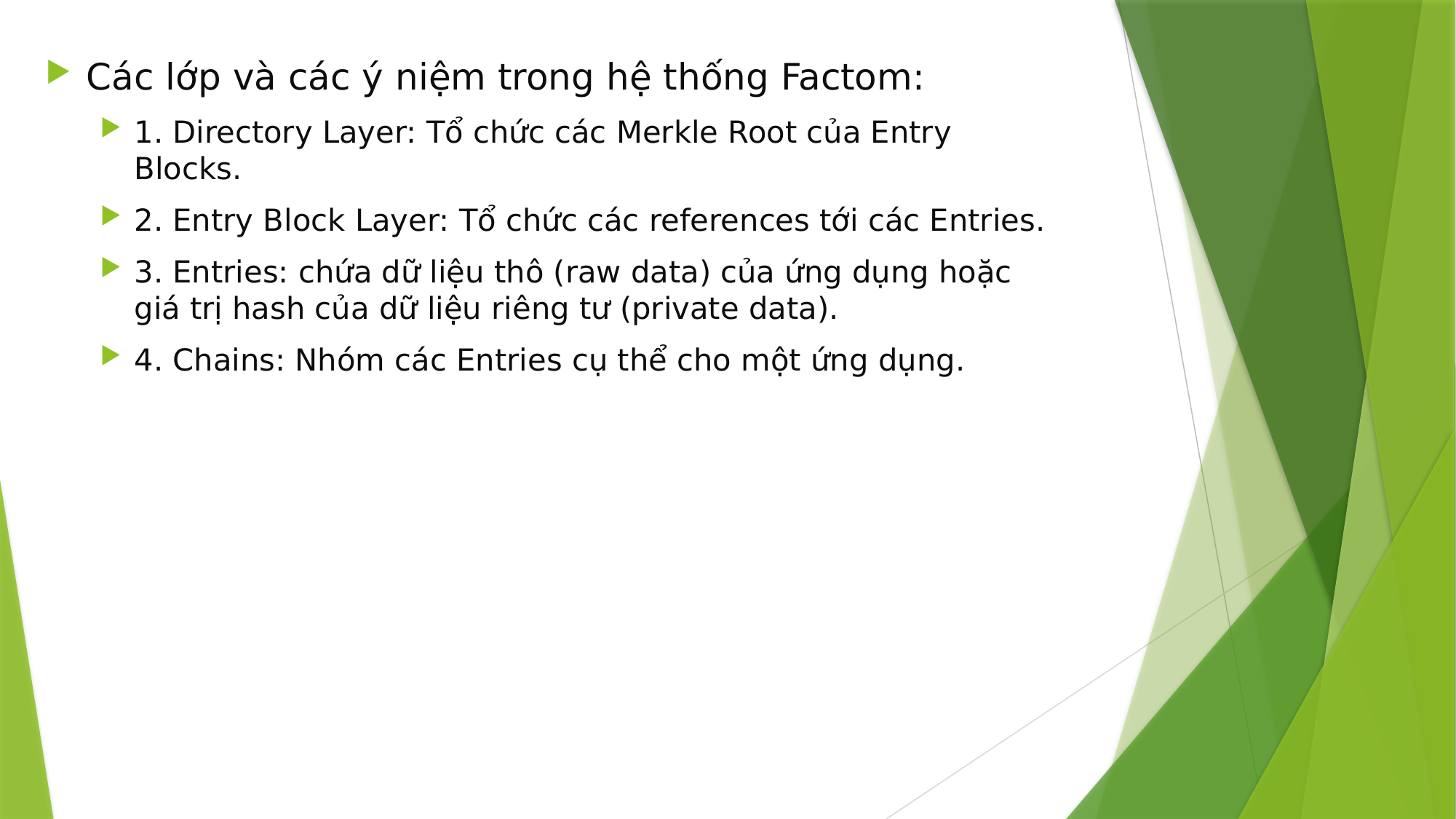

Các lớp và các ý niệm trong hệ thống Factom:
1. Directory Layer: Tổ chức các Merkle Root của Entry Blocks.
2. Entry Block Layer: Tổ chức các references tới các Entries.
3. Entries: chứa dữ liệu thô (raw data) của ứng dụng hoặc giá trị hash của dữ liệu riêng tư (private data).
4. Chains: Nhóm các Entries cụ thể cho một ứng dụng.
37